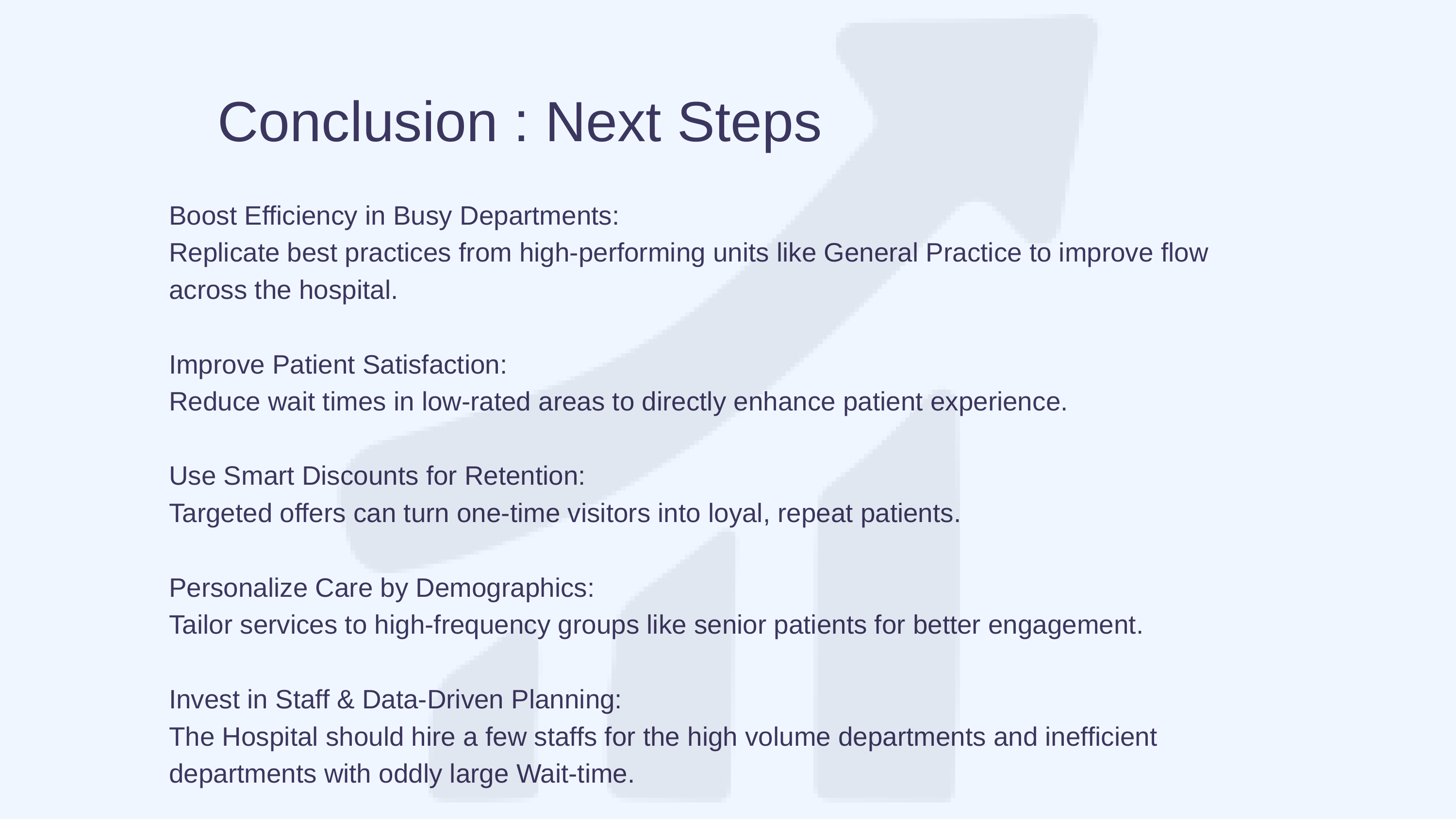

Conclusion : Next Steps
Boost Efficiency in Busy Departments:
Replicate best practices from high-performing units like General Practice to improve flow across the hospital.

Improve Patient Satisfaction:
Reduce wait times in low-rated areas to directly enhance patient experience.

Use Smart Discounts for Retention:
Targeted offers can turn one-time visitors into loyal, repeat patients.

Personalize Care by Demographics:
Tailor services to high-frequency groups like senior patients for better engagement.

Invest in Staff & Data-Driven Planning:
The Hospital should hire a few staffs for the high volume departments and inefficient departments with oddly large Wait-time.